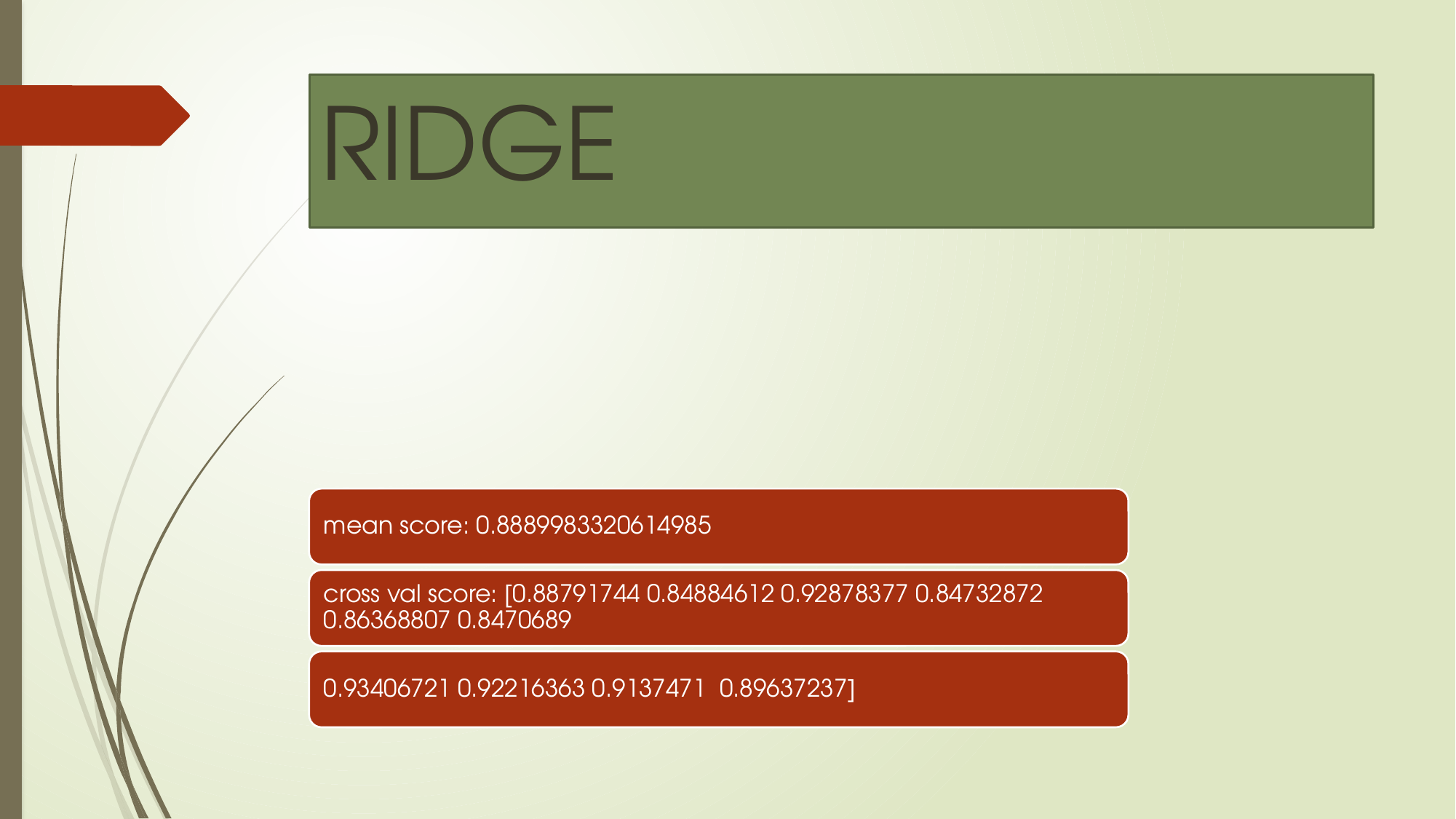

# RIDGE
mean score: 0.8889983320614985
cross val score: [0.88791744 0.84884612 0.92878377 0.84732872 0.86368807 0.8470689
0.93406721 0.92216363 0.9137471  0.89637237]